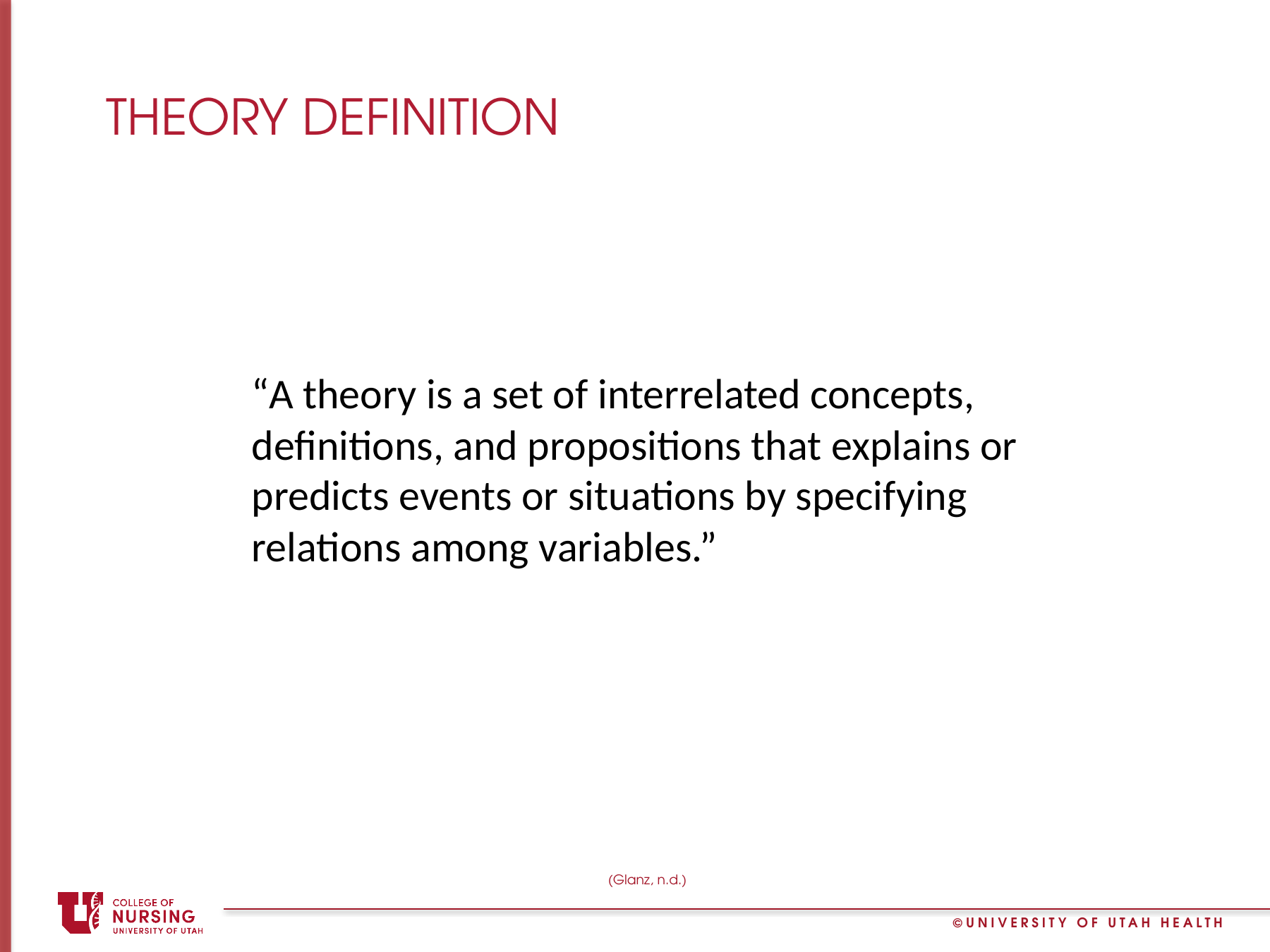

# Theory definition

“A theory is a set of interrelated concepts,
definitions, and propositions that explains or
predicts events or situations by specifying
relations among variables.”

(Glanz, n.d.)